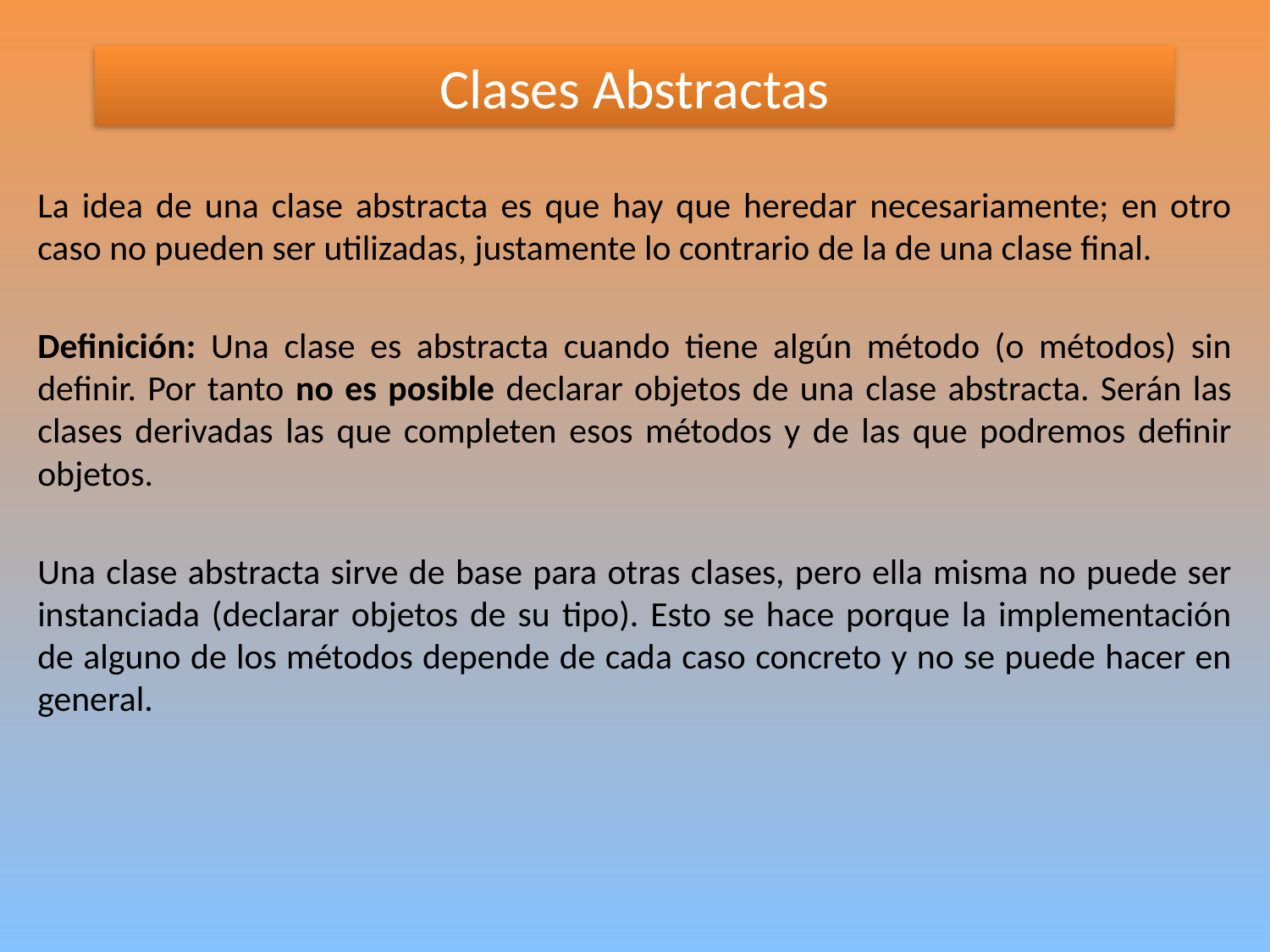

# Clases Abstractas
La idea de una clase abstracta es que hay que heredar necesariamente; en otro caso no pueden ser utilizadas, justamente lo contrario de la de una clase final.

Definición: Una clase es abstracta cuando tiene algún método (o métodos) sin definir. Por tanto no es posible declarar objetos de una clase abstracta. Serán las clases derivadas las que completen esos métodos y de las que podremos definir objetos.

Una clase abstracta sirve de base para otras clases, pero ella misma no puede ser instanciada (declarar objetos de su tipo). Esto se hace porque la implementación de alguno de los métodos depende de cada caso concreto y no se puede hacer en general.